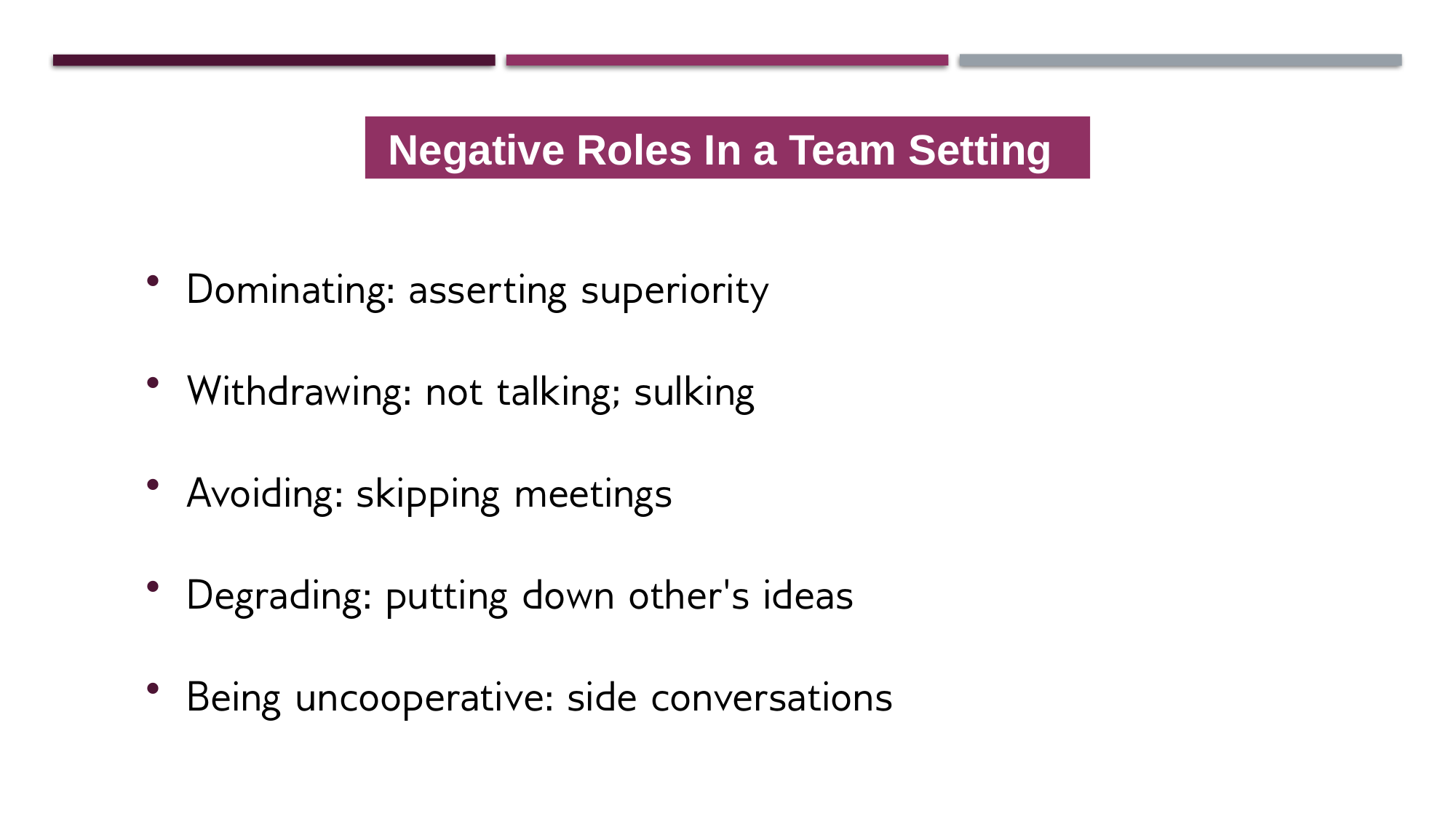

Negative Roles In a Team Setting
Dominating: asserting superiority

Withdrawing: not talking; sulking

Avoiding: skipping meetings

Degrading: putting down other's ideas

Being uncooperative: side conversations